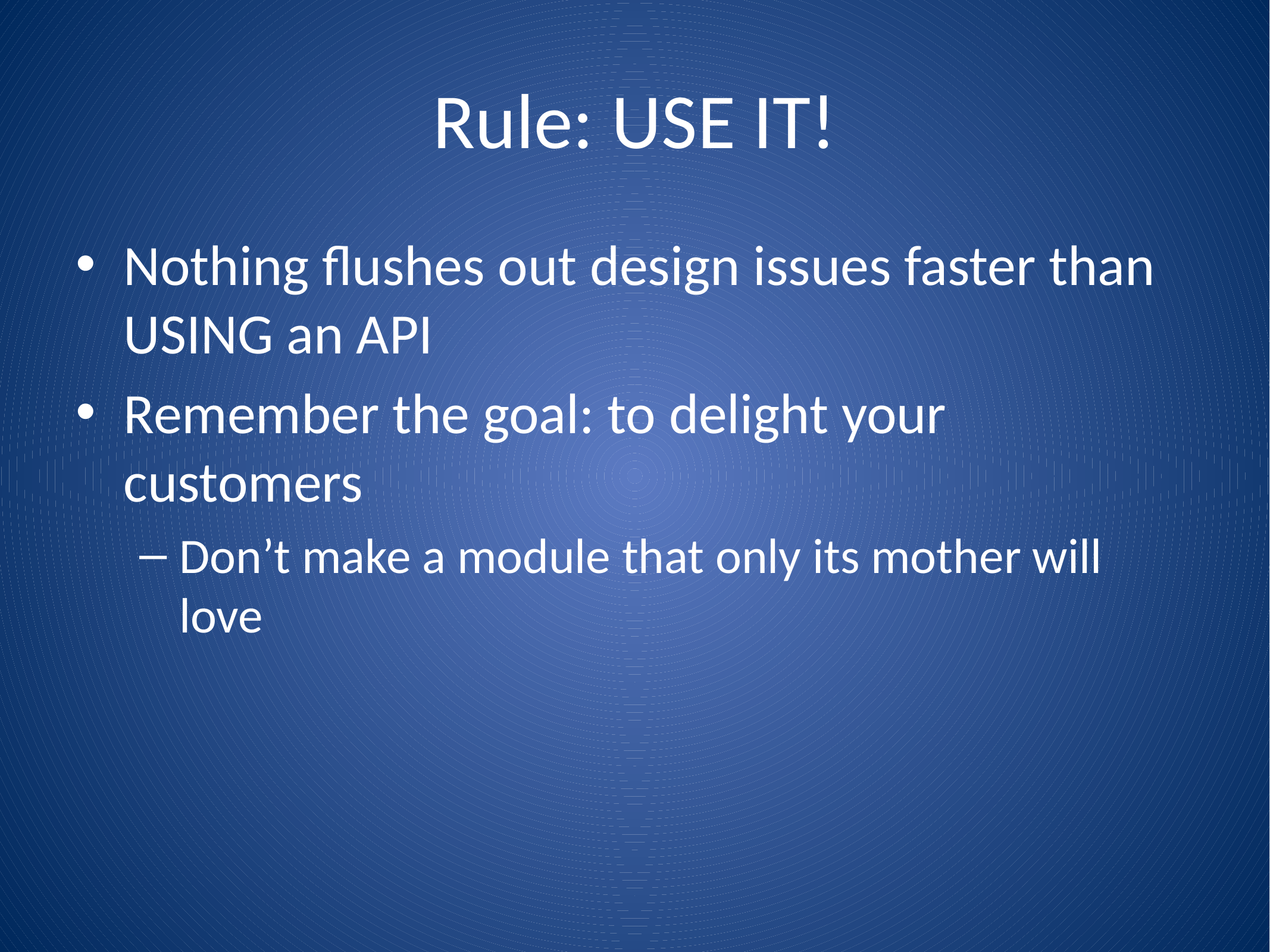

# Rule: USE IT!
Nothing flushes out design issues faster than USING an API
Remember the goal: to delight your customers
Don’t make a module that only its mother will love